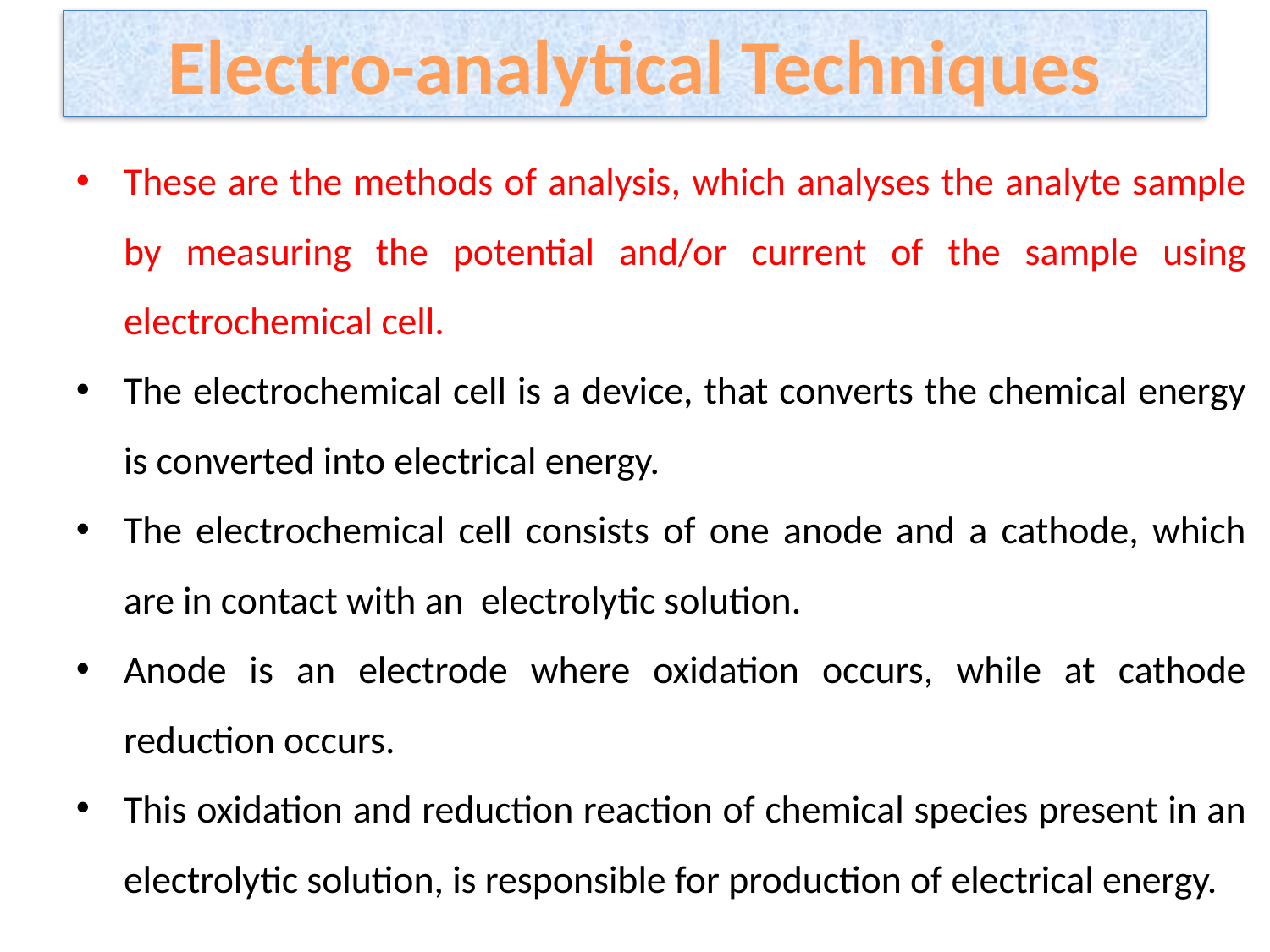

# Electro-analytical Techniques
These are the methods of analysis, which analyses the analyte sample by measuring the potential and/or current of the sample using electrochemical cell.
The electrochemical cell is a device, that converts the chemical energy is converted into electrical energy.
The electrochemical cell consists of one anode and a cathode, which are in contact with an  electrolytic solution.
Anode is an electrode where oxidation occurs, while at cathode reduction occurs.
This oxidation and reduction reaction of chemical species present in an electrolytic solution, is responsible for production of electrical energy.